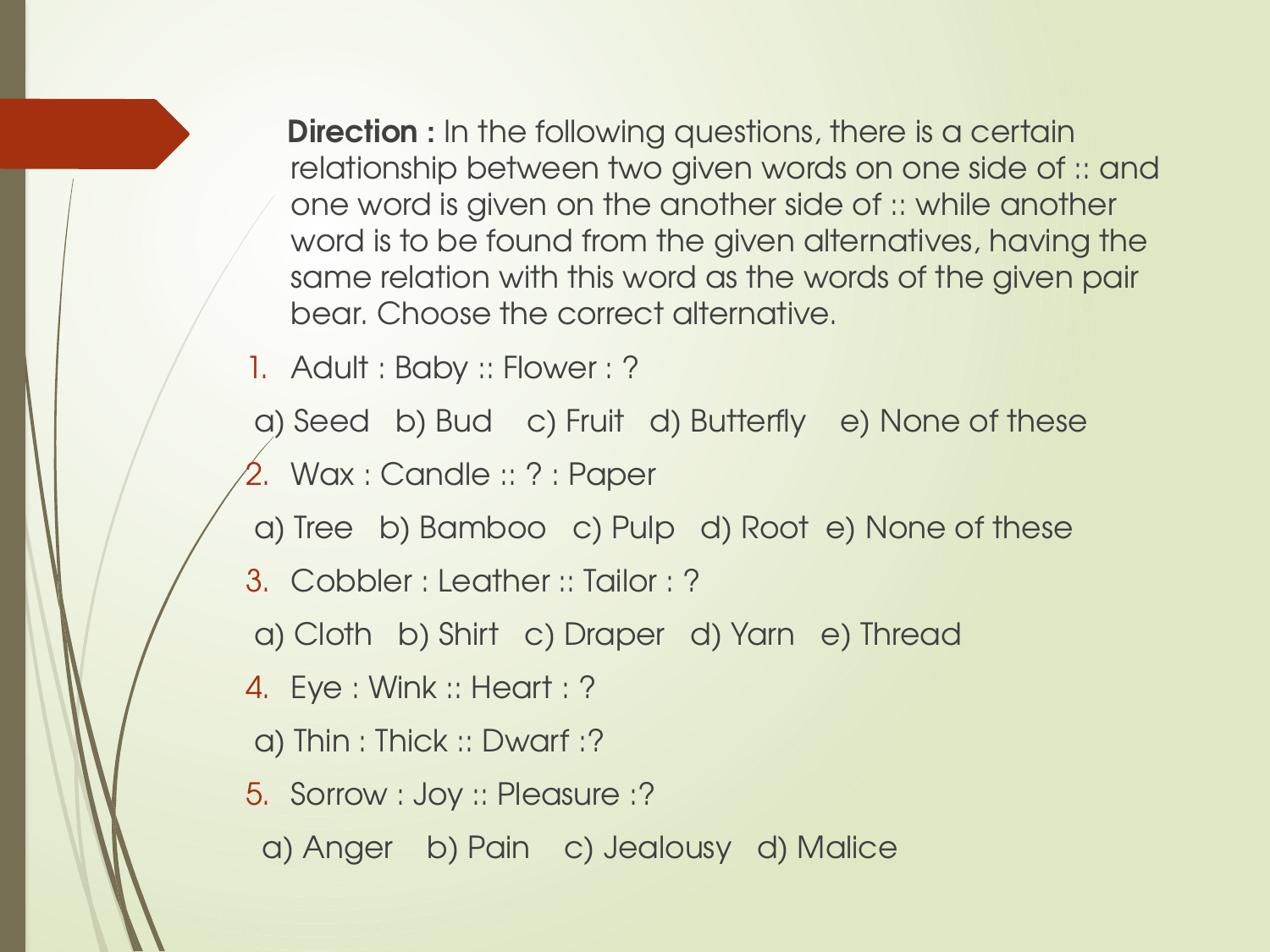

Direction : In the following questions, there is a certain relationship between two given words on one side of :: and one word is given on the another side of :: while another word is to be found from the given alternatives, having the same relation with this word as the words of the given pair bear. Choose the correct alternative.
Adult : Baby :: Flower : ?
 a) Seed   b) Bud    c) Fruit   d) Butterfly    e) None of these
Wax : Candle :: ? : Paper
 a) Tree   b) Bamboo   c) Pulp   d) Root  e) None of these
Cobbler : Leather :: Tailor : ?
 a) Cloth   b) Shirt   c) Draper   d) Yarn   e) Thread
Eye : Wink :: Heart : ?
 a) Thin : Thick :: Dwarf :?
Sorrow : Joy :: Pleasure :?
  a) Anger    b) Pain    c) Jealousy   d) Malice